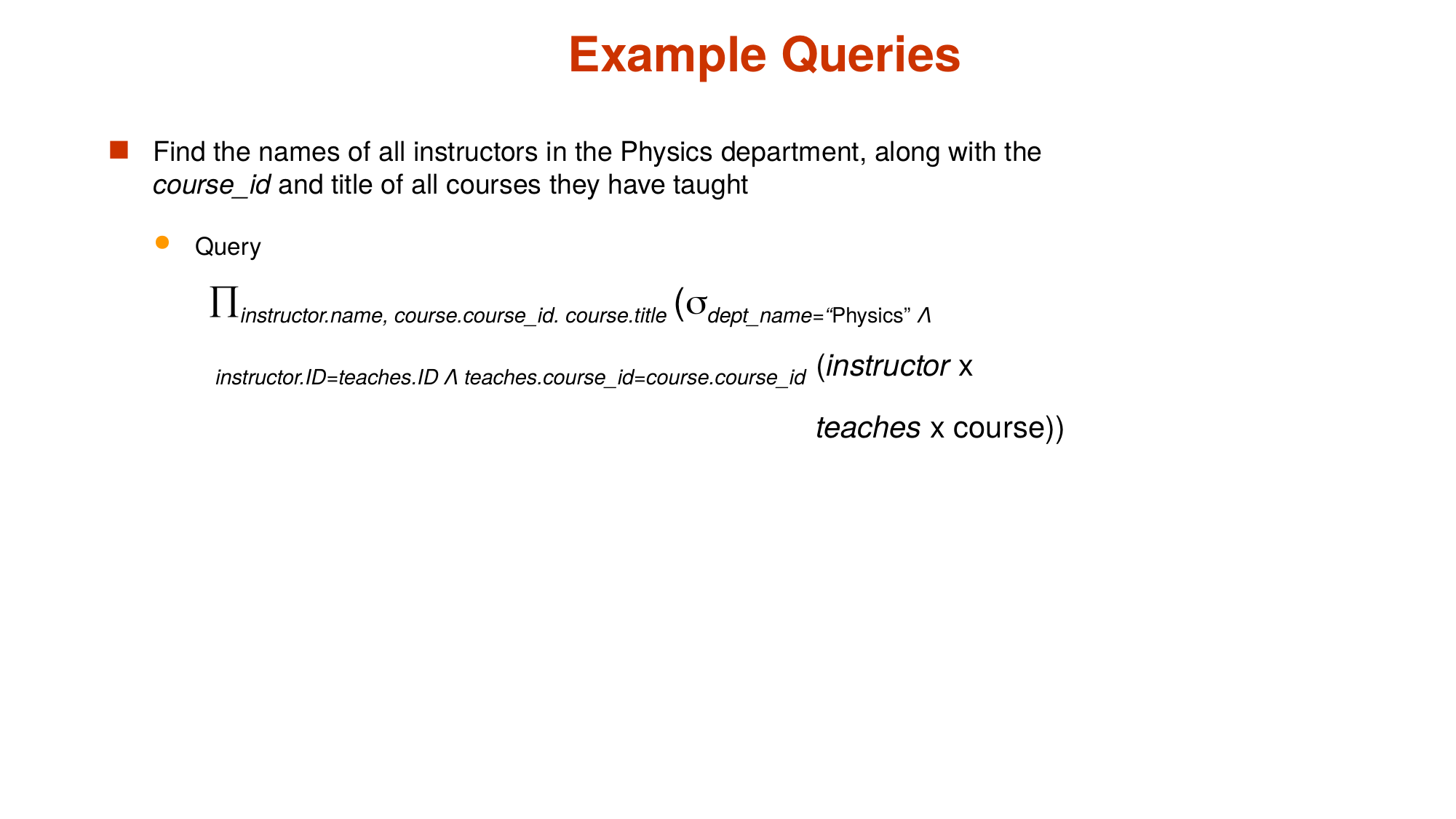

# Example Queries
Find the names of all instructors in the Physics department, along with the course_id and title of all courses they have taught
Query
  ∏instructor.name, course.course_id. course.title (σdept_name=“Physics” Λ
  instructor.ID=teaches.ID Λ teaches.course_id=course.course_id (instructor x
                                                                               teaches x course))